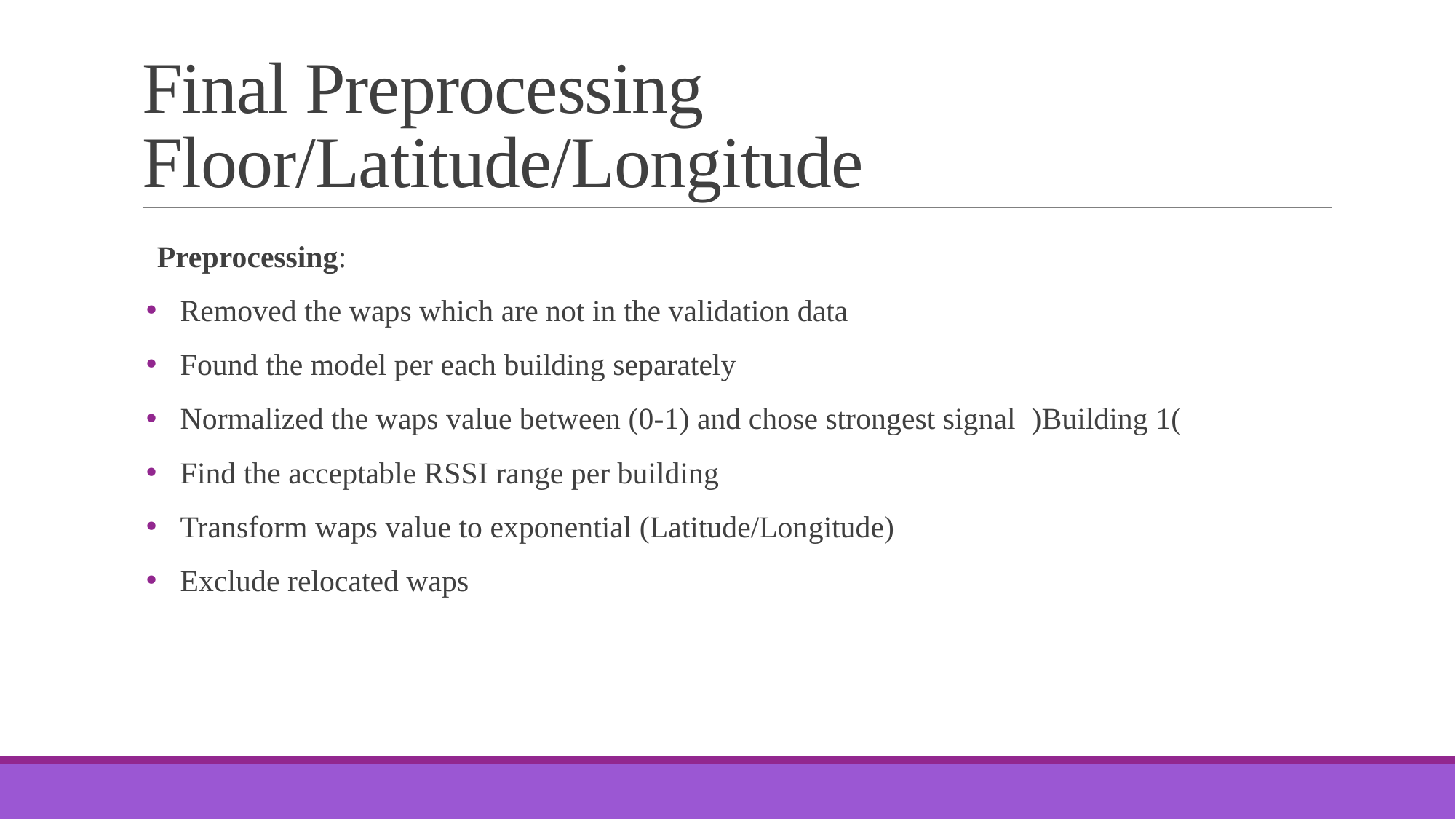

# Final Preprocessing Floor/Latitude/Longitude
Preprocessing:
Removed the waps which are not in the validation data
Found the model per each building separately
Normalized the waps value between (0-1) and chose strongest signal  )Building 1(
Find the acceptable RSSI range per building
Transform waps value to exponential (Latitude/Longitude)
Exclude relocated waps